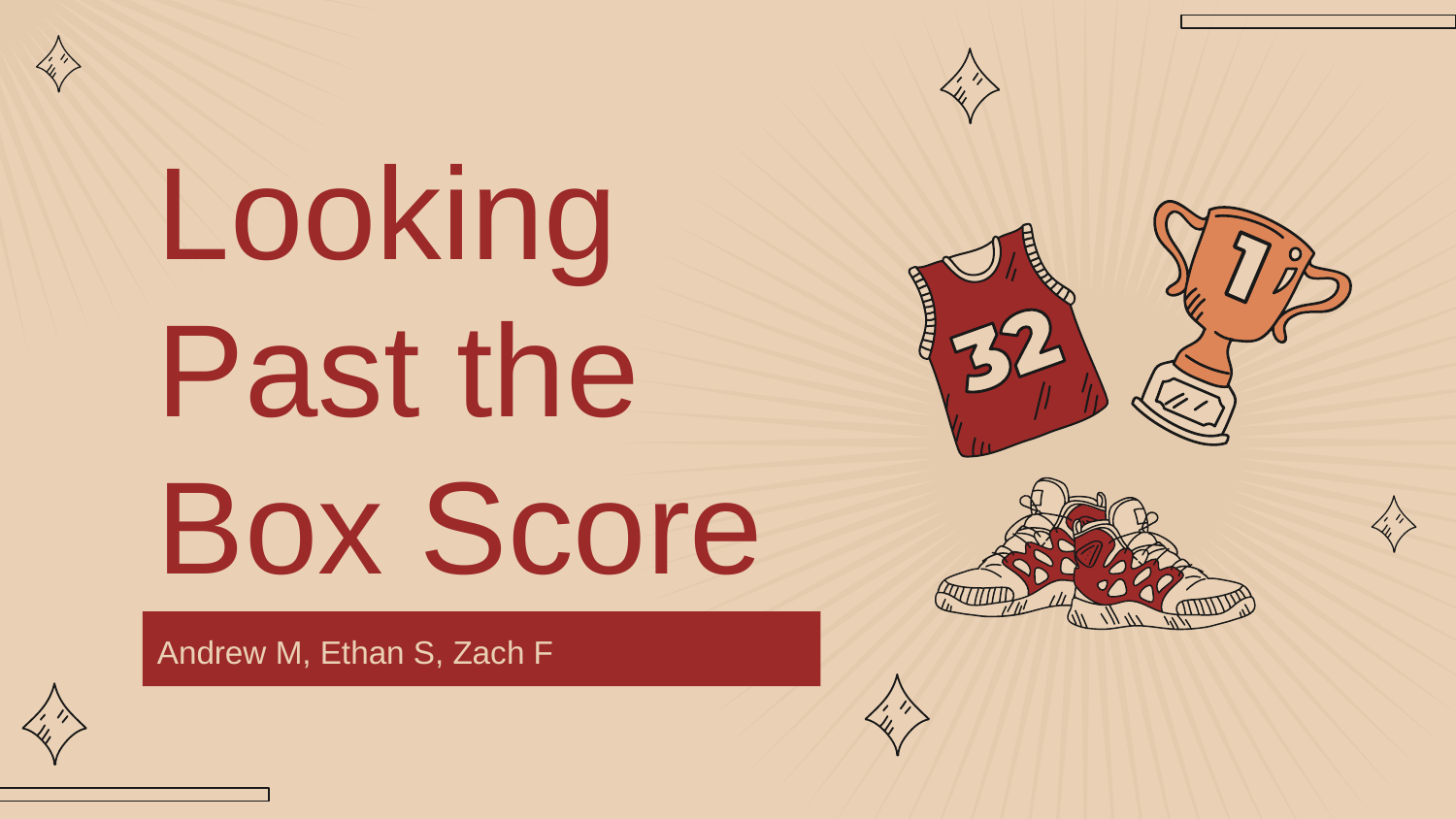

# Looking Past the Box Score

Andrew M, Ethan S, Zach F